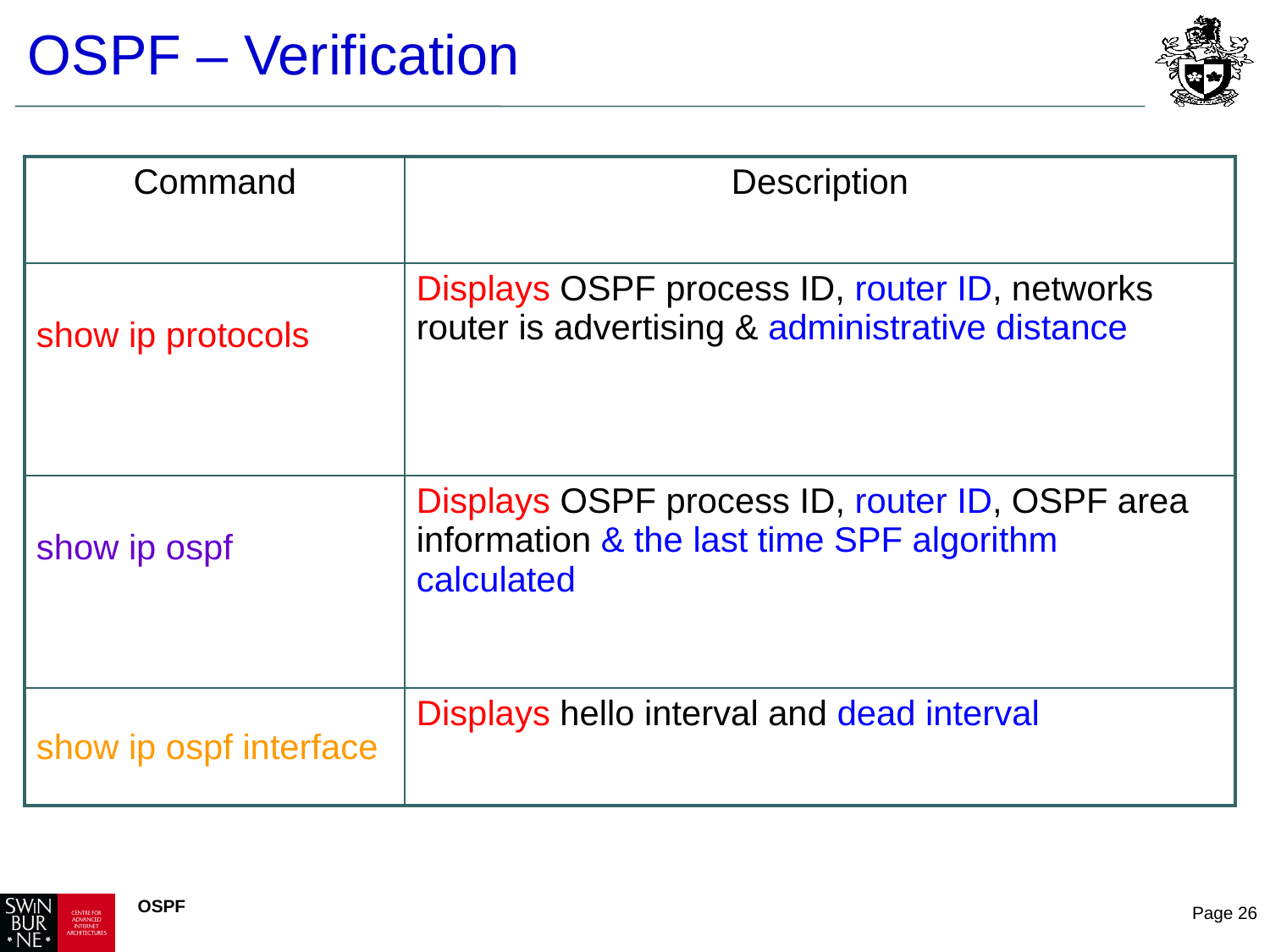

# OSPF – Verification
| Command | Description |
| --- | --- |
| show ip protocols | Displays OSPF process ID, router ID, networks router is advertising & administrative distance |
| show ip ospf | Displays OSPF process ID, router ID, OSPF area information & the last time SPF algorithm calculated |
| show ip ospf interface | Displays hello interval and dead interval |
OSPF
Page 26